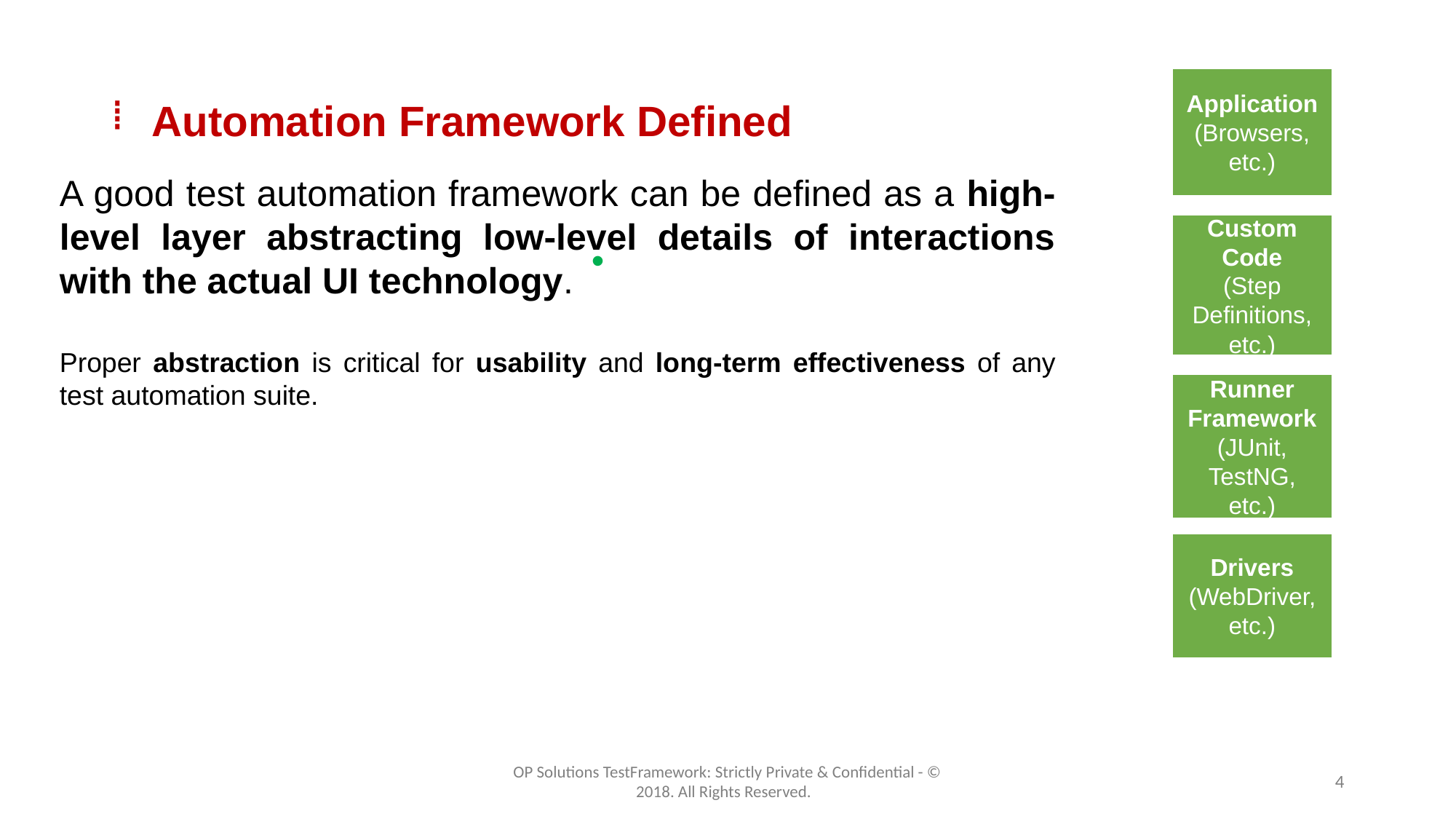

# Automation Framework Defined
Application
(Browsers, etc.)

A good test automation framework can be defined as a high-level layer abstracting low-level details of interactions with the actual UI technology.

Proper abstraction is critical for usability and long-term effectiveness of any test automation suite.

Custom Code
(Step Definitions, etc.)
Runner Framework
(JUnit, TestNG, etc.)
Drivers
(WebDriver, etc.)
OP Solutions TestFramework: Strictly Private & Confidential - © 2018. All Rights Reserved.
4